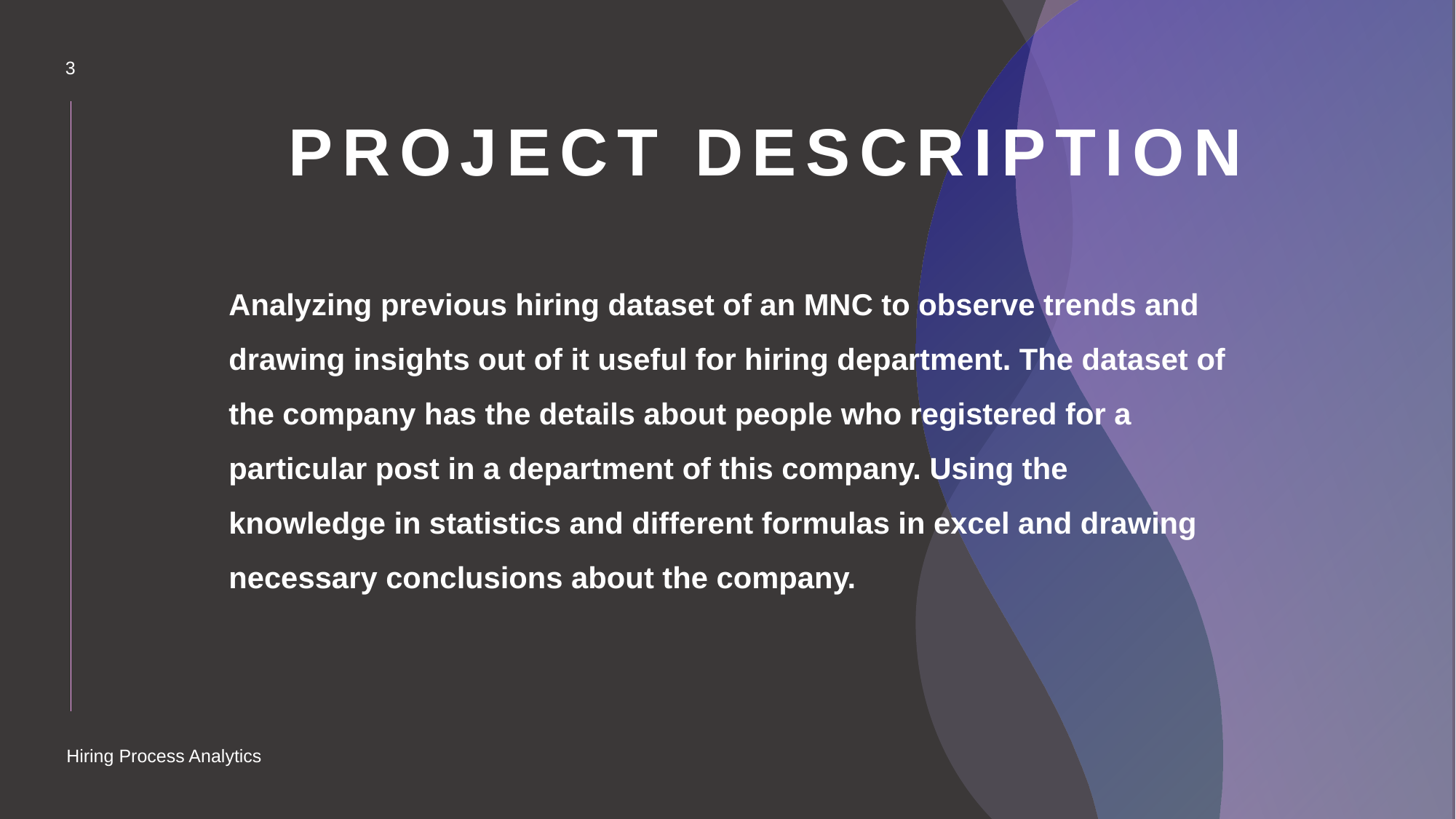

3
# PROJECT DESCRIPTION
Analyzing previous hiring dataset of an MNC to observe trends and drawing insights out of it useful for hiring department. The dataset of the company has the details about people who registered for a particular post in a department of this company. Using the knowledge in statistics and different formulas in excel and drawing necessary conclusions about the company.

Hiring Process Analytics